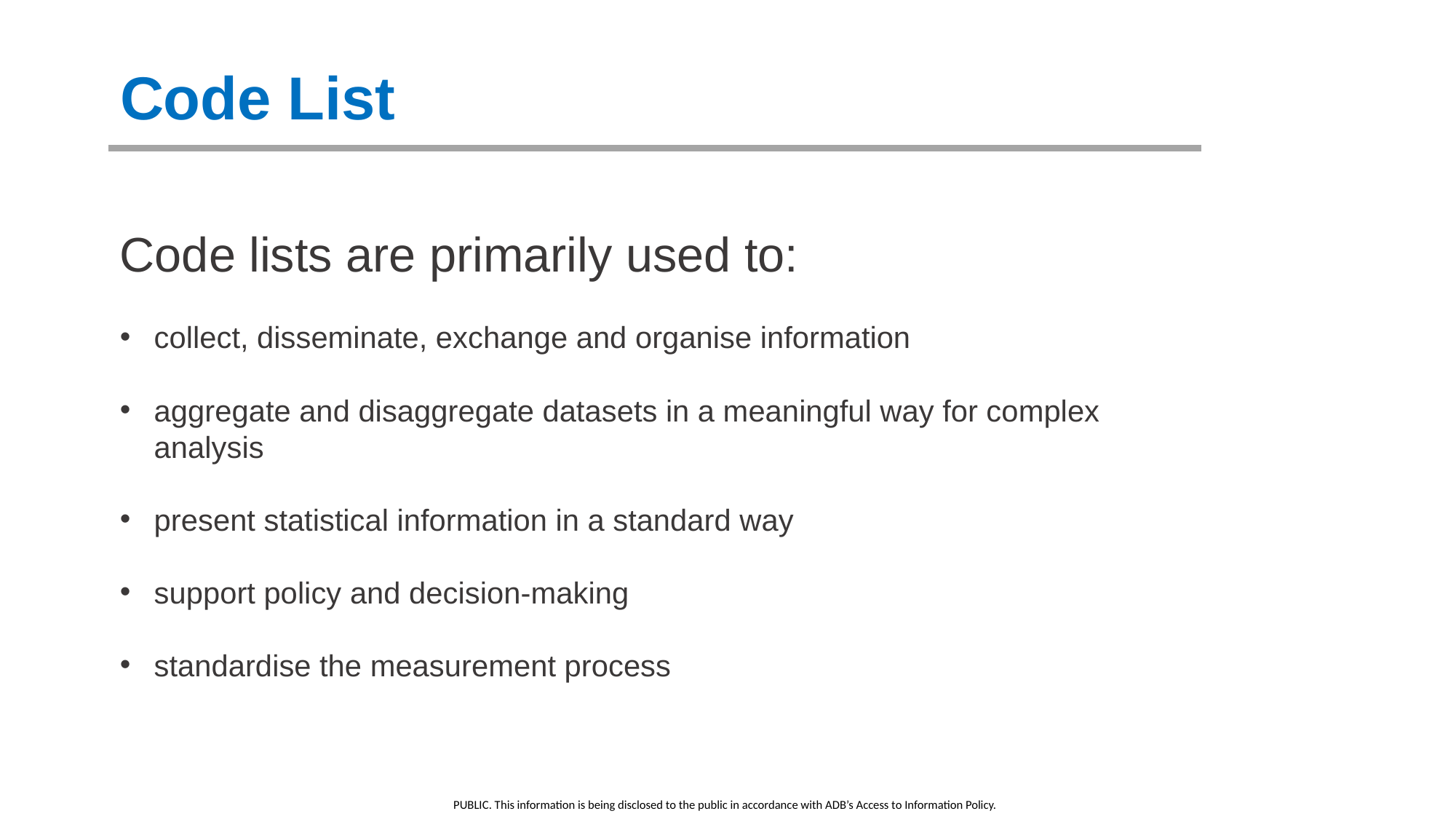

Code List
Code lists are primarily used to:

collect, disseminate, exchange and organise information

aggregate and disaggregate datasets in a meaningful way for complex analysis

present statistical information in a standard way

support policy and decision-making

standardise the measurement process